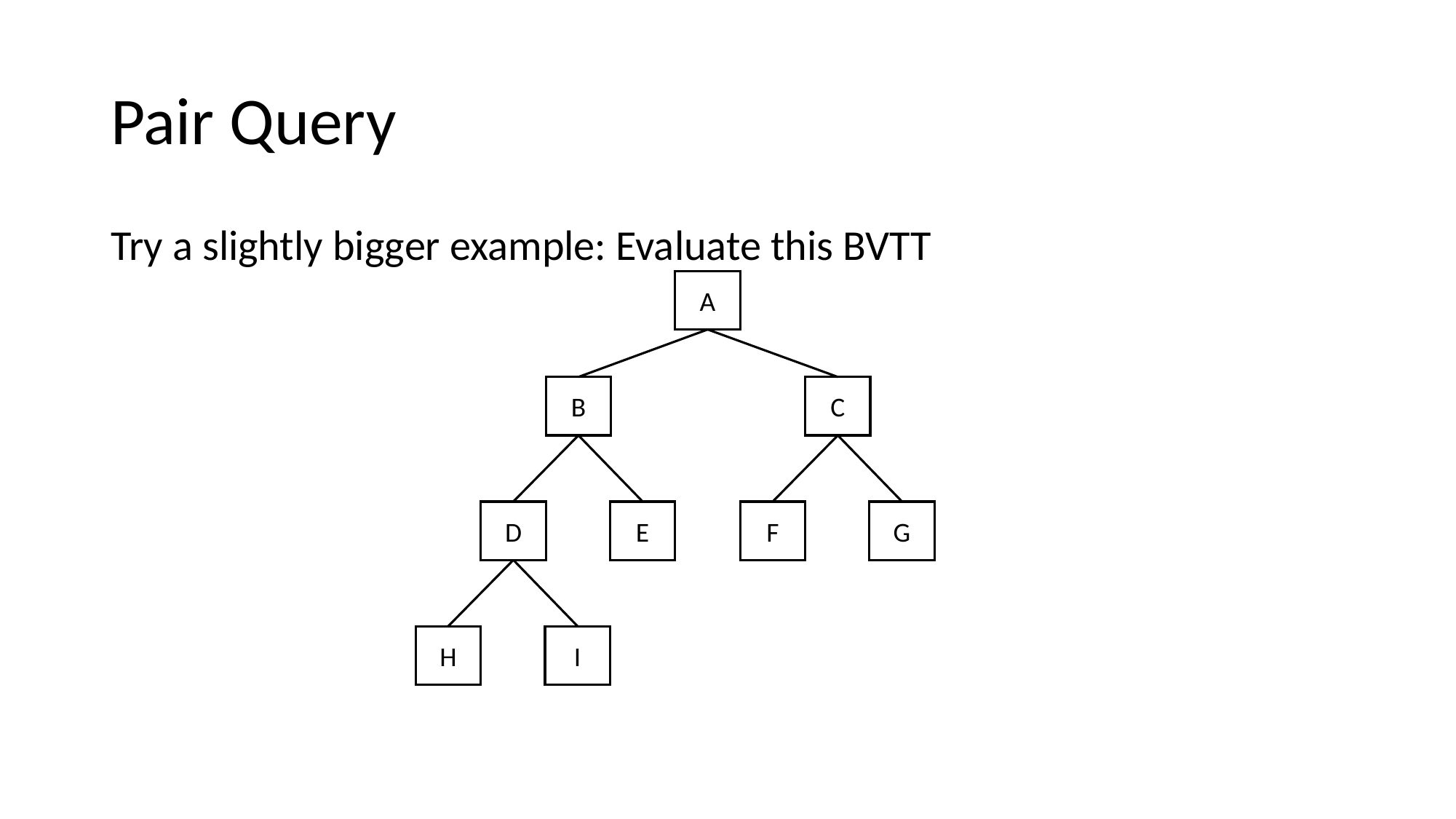

# Pair Query
Try a slightly bigger example: Evaluate this BVTT
A
B
C
D
E
G
F
H
I